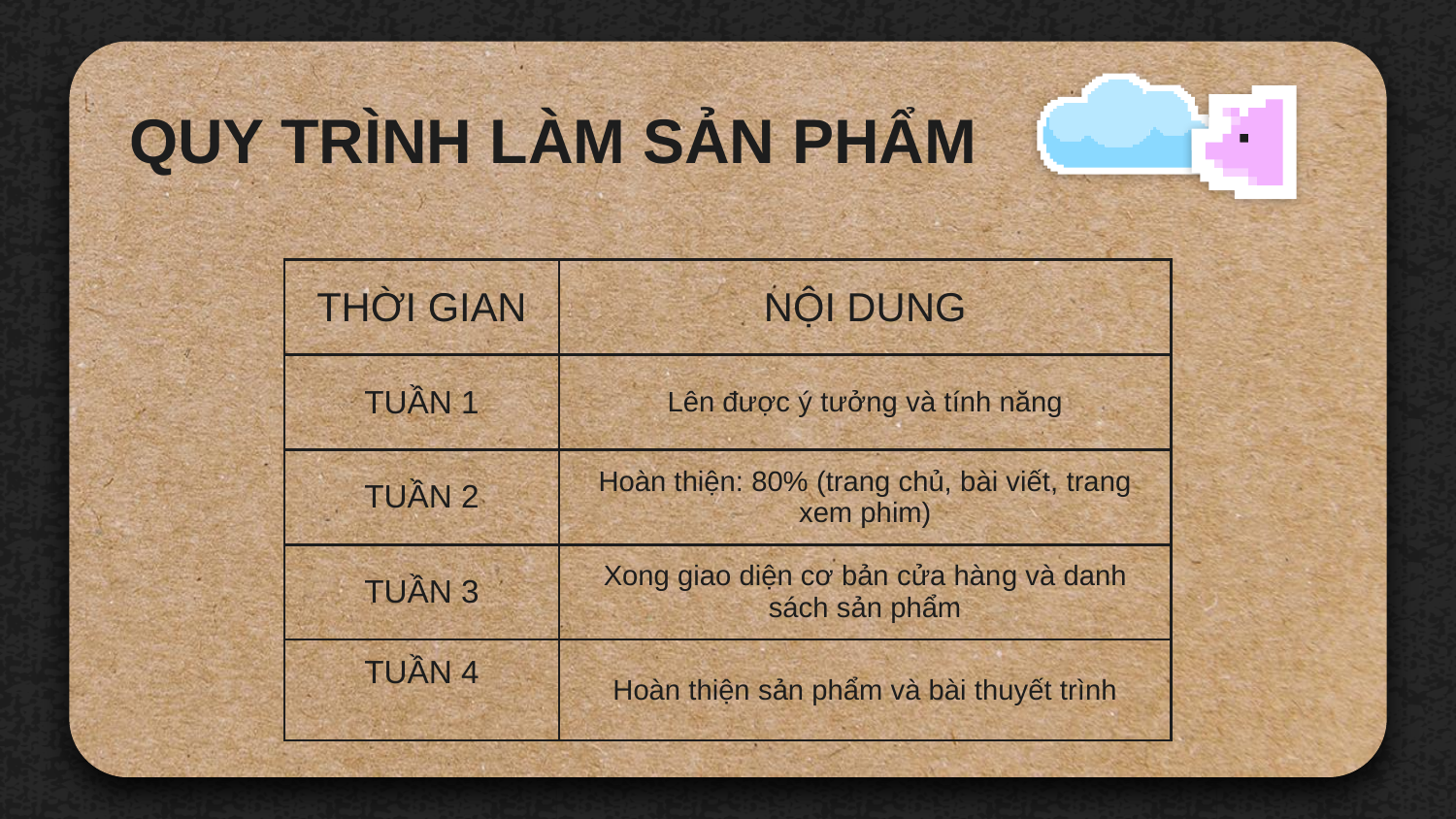

# QUY TRÌNH LÀM SẢN PHẨM
| THỜI GIAN | NỘI DUNG |
| --- | --- |
| TUẦN 1 | Lên được ý tưởng và tính năng |
| TUẦN 2 | Hoàn thiện: 80% (trang chủ, bài viết, trang xem phim) |
| TUẦN 3 | Xong giao diện cơ bản cửa hàng và danh sách sản phẩm |
| TUẦN 4 | Hoàn thiện sản phẩm và bài thuyết trình |